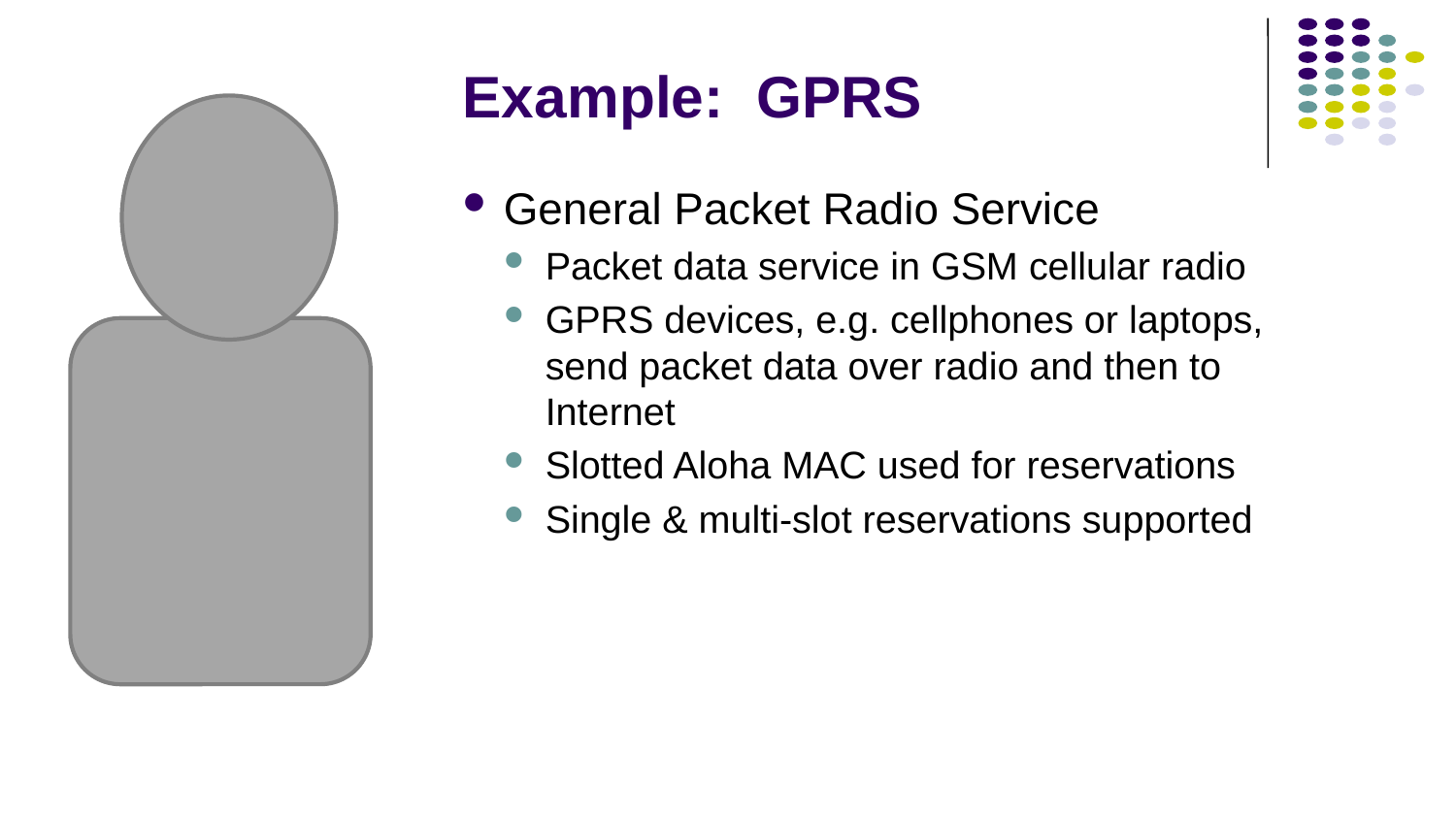

# Example:  GPRS

General Packet Radio Service
Packet data service in GSM cellular radio
GPRS devices, e.g. cellphones or laptops, send packet data over radio and then to Internet
Slotted Aloha MAC used for reservations
Single & multi-slot reservations supported